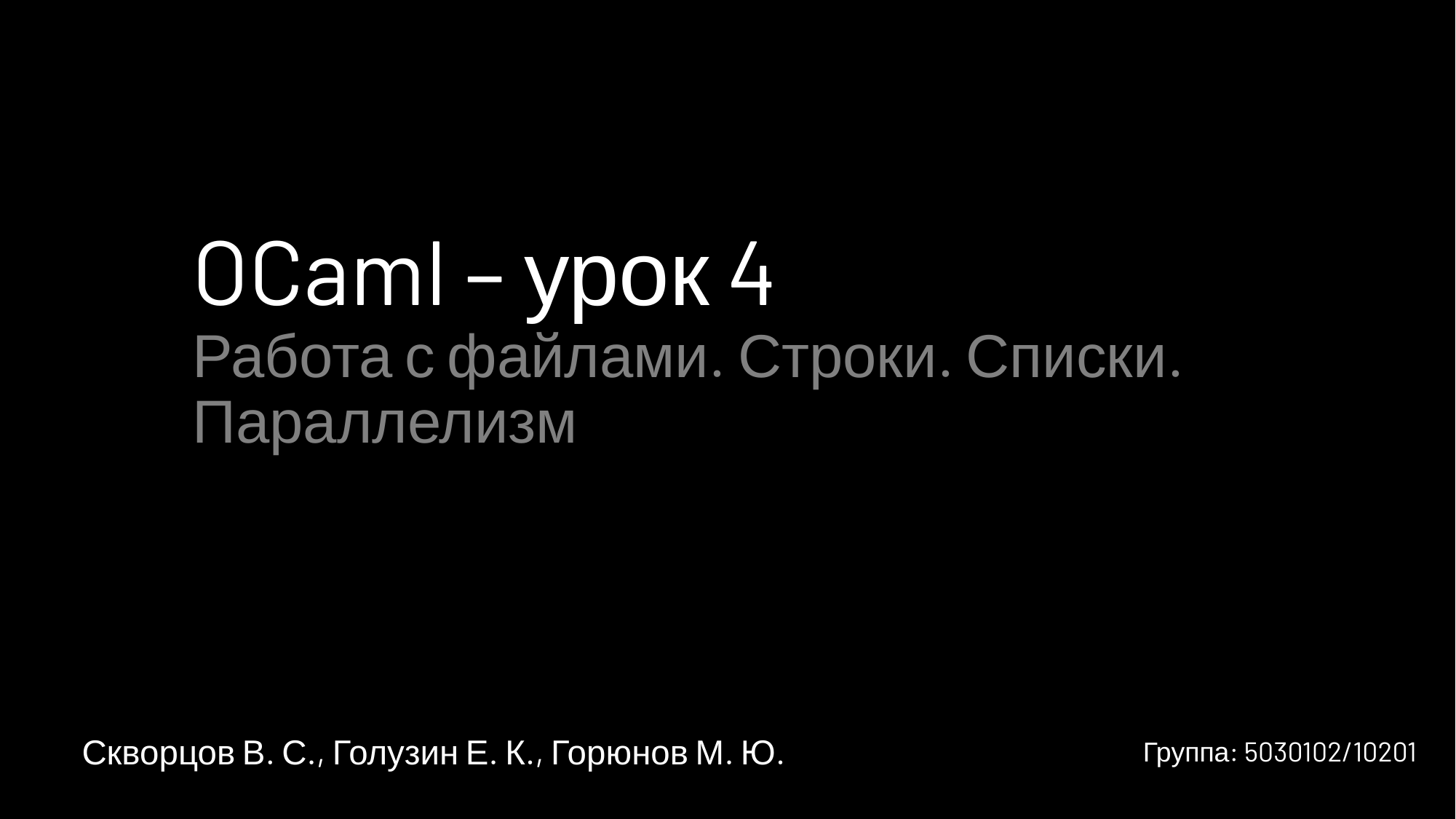

# OCaml – урок 4 Работа с файлами. Строки. Списки. Параллелизм
Группа: 5030102/10201
Скворцов В. С., Голузин Е. К., Горюнов М. Ю.